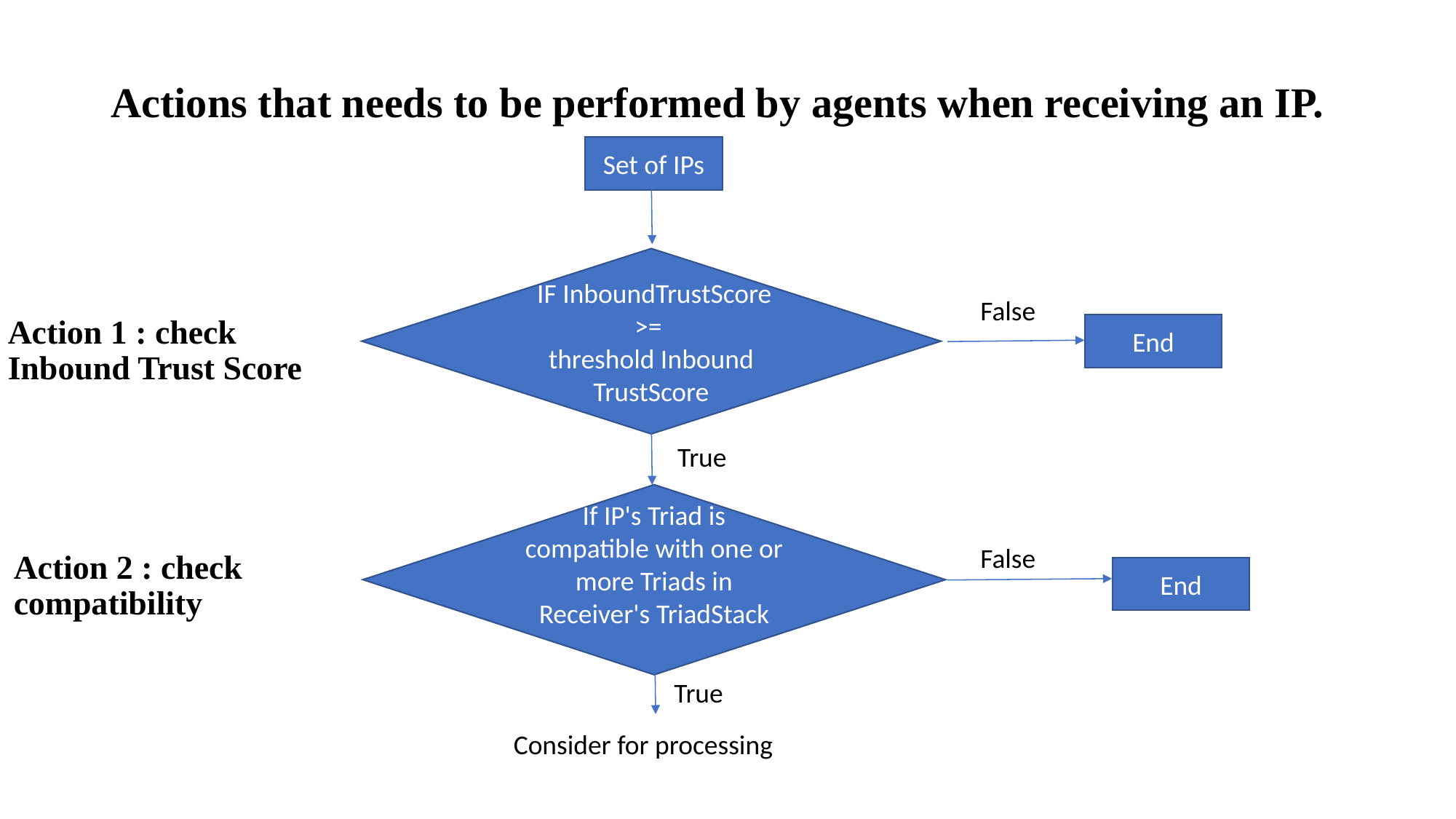

# Actions that needs to be performed by agents when receiving an IP.
Set of IPs
 IF InboundTrustScore >= 
threshold Inbound TrustScore
False
Action 1 : check Inbound Trust Score
End
True
If IP's Triad is compatible with one or
more Triads in Receiver's TriadStack
False
Action 2 : check compatibility
End
True
Consider for processing